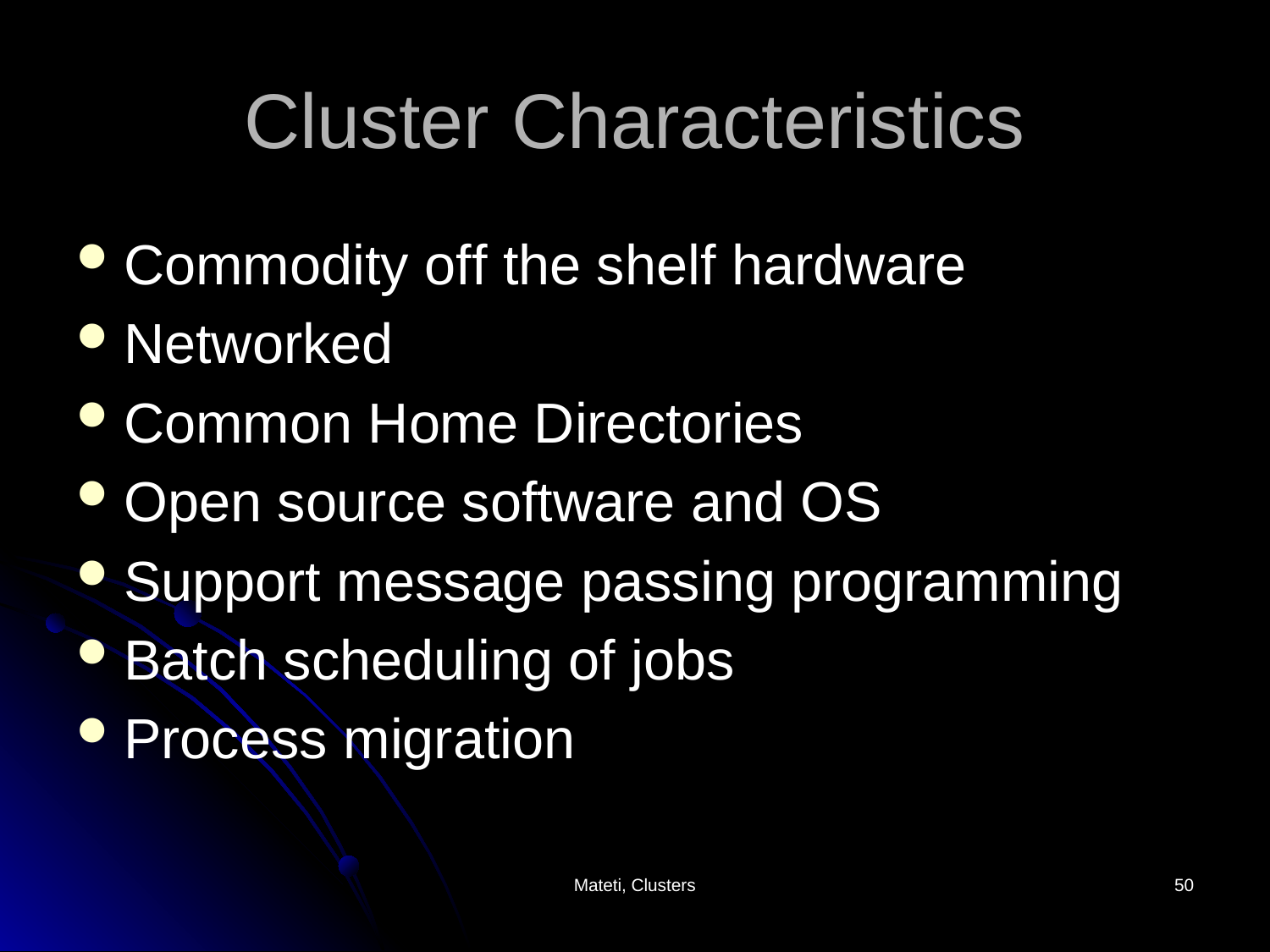

# Cluster Characteristics
Commodity off the shelf hardware
Networked
Common Home Directories
Open source software and OS
Support message passing programming
Batch scheduling of jobs
Process migration
Mateti, Clusters
50